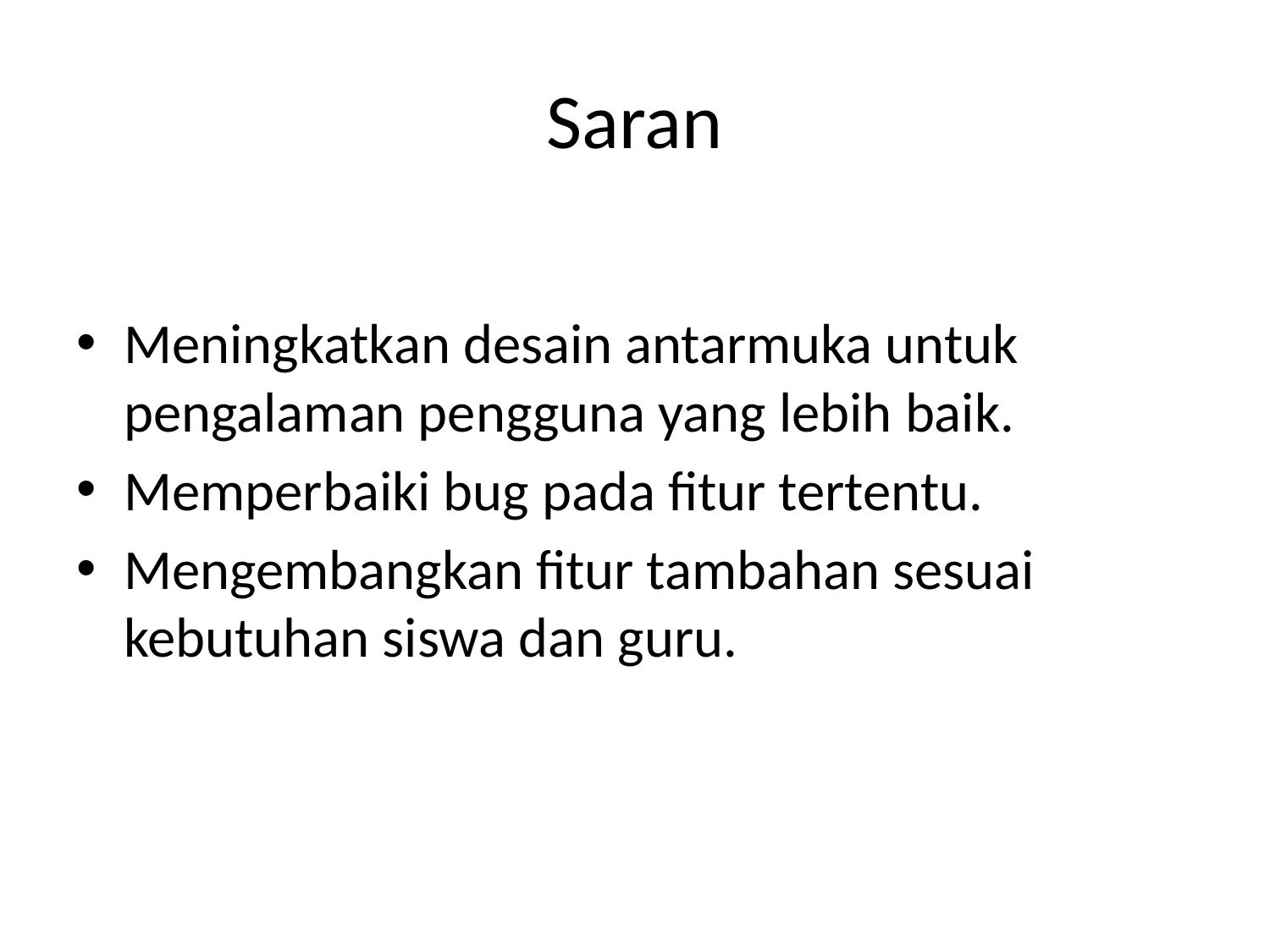

# Saran

Meningkatkan desain antarmuka untuk pengalaman pengguna yang lebih baik.
Memperbaiki bug pada fitur tertentu.
Mengembangkan fitur tambahan sesuai kebutuhan siswa dan guru.